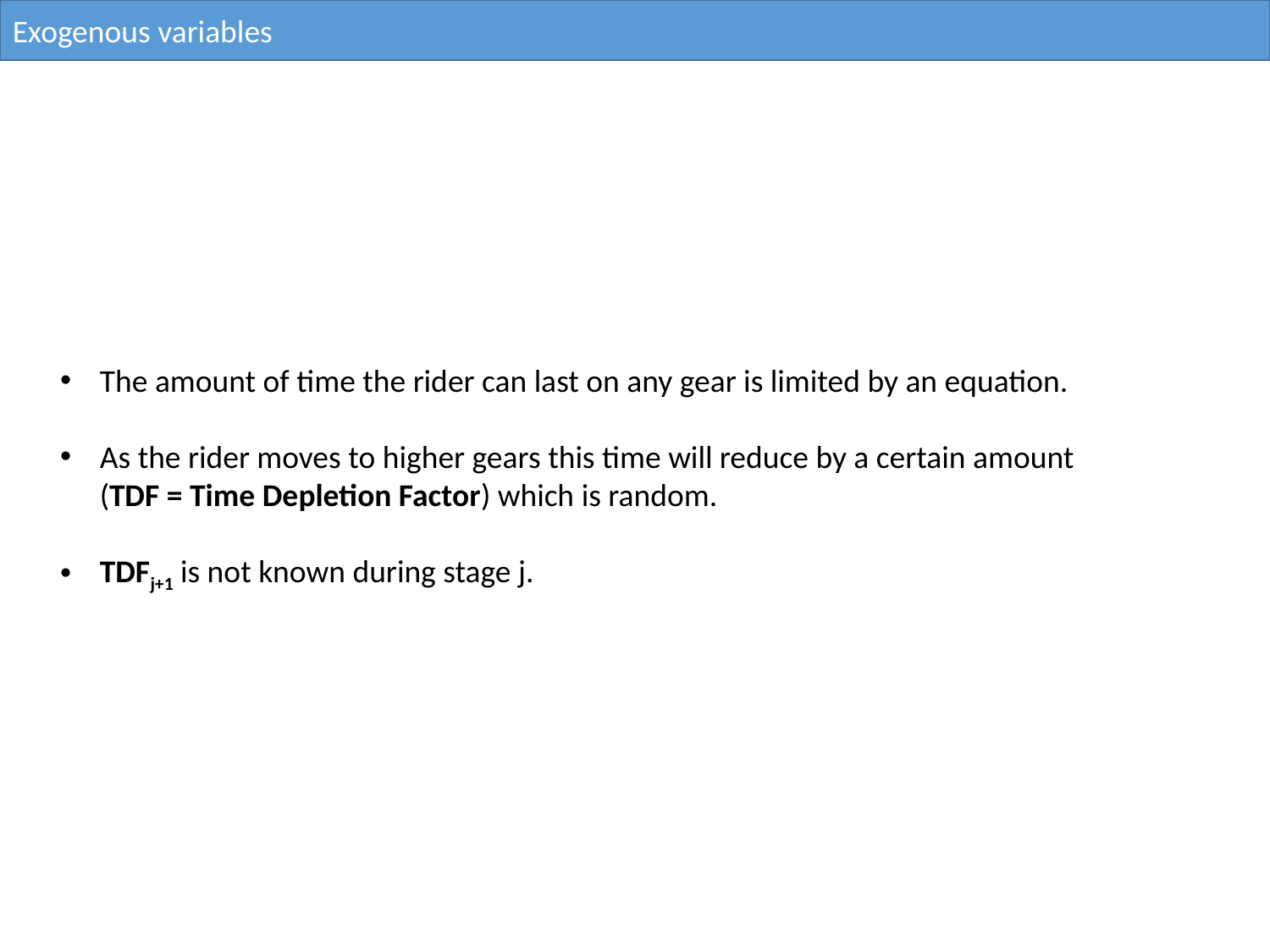

Exogenous variables
The amount of time the rider can last on any gear is limited by an equation.

As the rider moves to higher gears this time will reduce by a certain amount    (TDF = Time Depletion Factor) which is random.

TDFj+1 is not known during stage j.